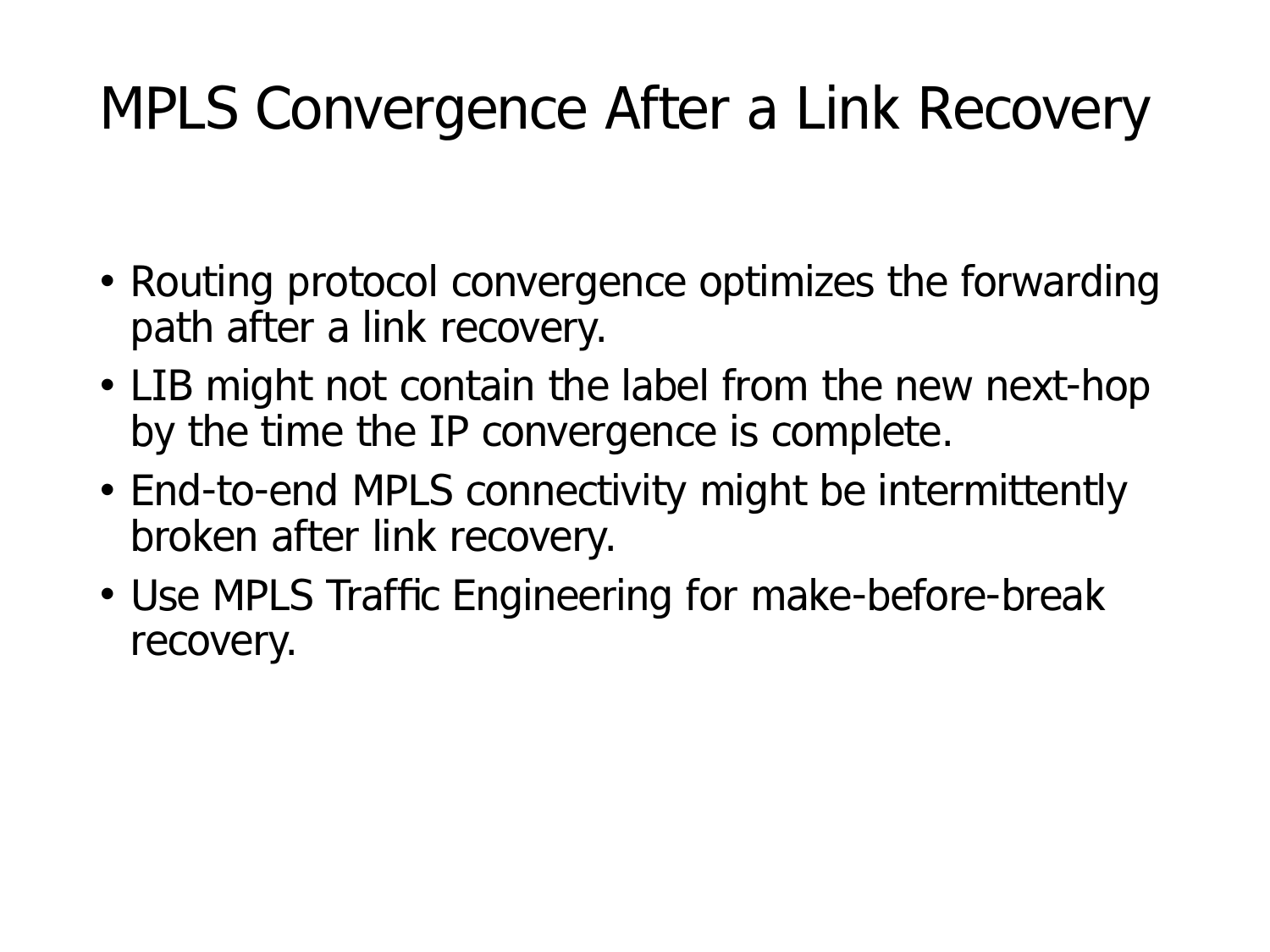

# MPLS Convergence After a Link Recovery
Routing protocol convergence optimizes the forwarding path after a link recovery.
LIB might not contain the label from the new next-hop by the time the IP convergence is complete.
End-to-end MPLS connectivity might be intermittently broken after link recovery.
Use MPLS Traffic Engineering for make-before-break recovery.